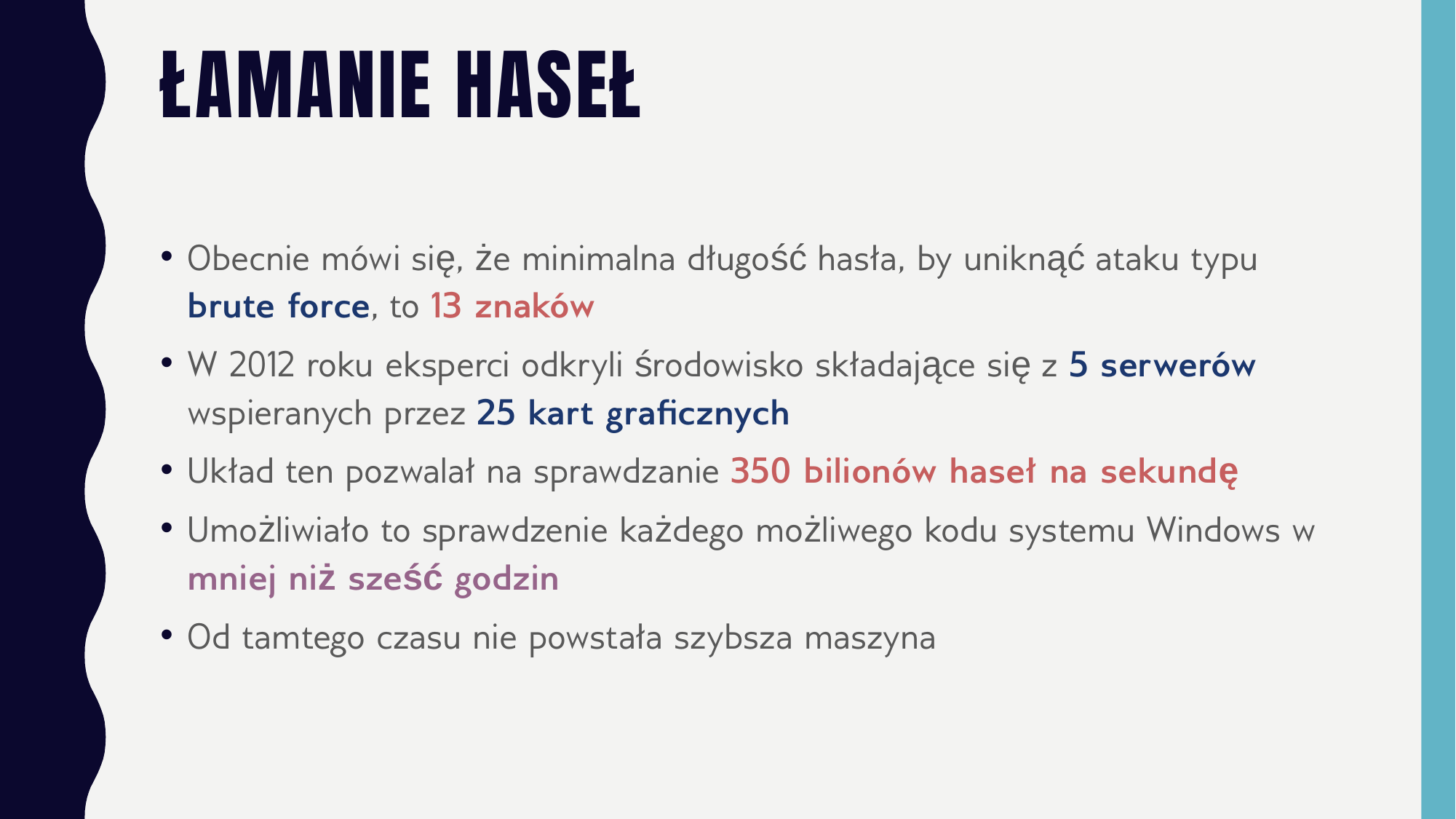

# Łamanie haseł
Obecnie mówi się, że minimalna długość hasła, by uniknąć ataku typu brute force, to 13 znaków
W 2012 roku eksperci odkryli środowisko składające się z 5 serwerów wspieranych przez 25 kart graficznych
Układ ten pozwalał na sprawdzanie 350 bilionów haseł na sekundę
Umożliwiało to sprawdzenie każdego możliwego kodu systemu Windows w mniej niż sześć godzin
Od tamtego czasu nie powstała szybsza maszyna